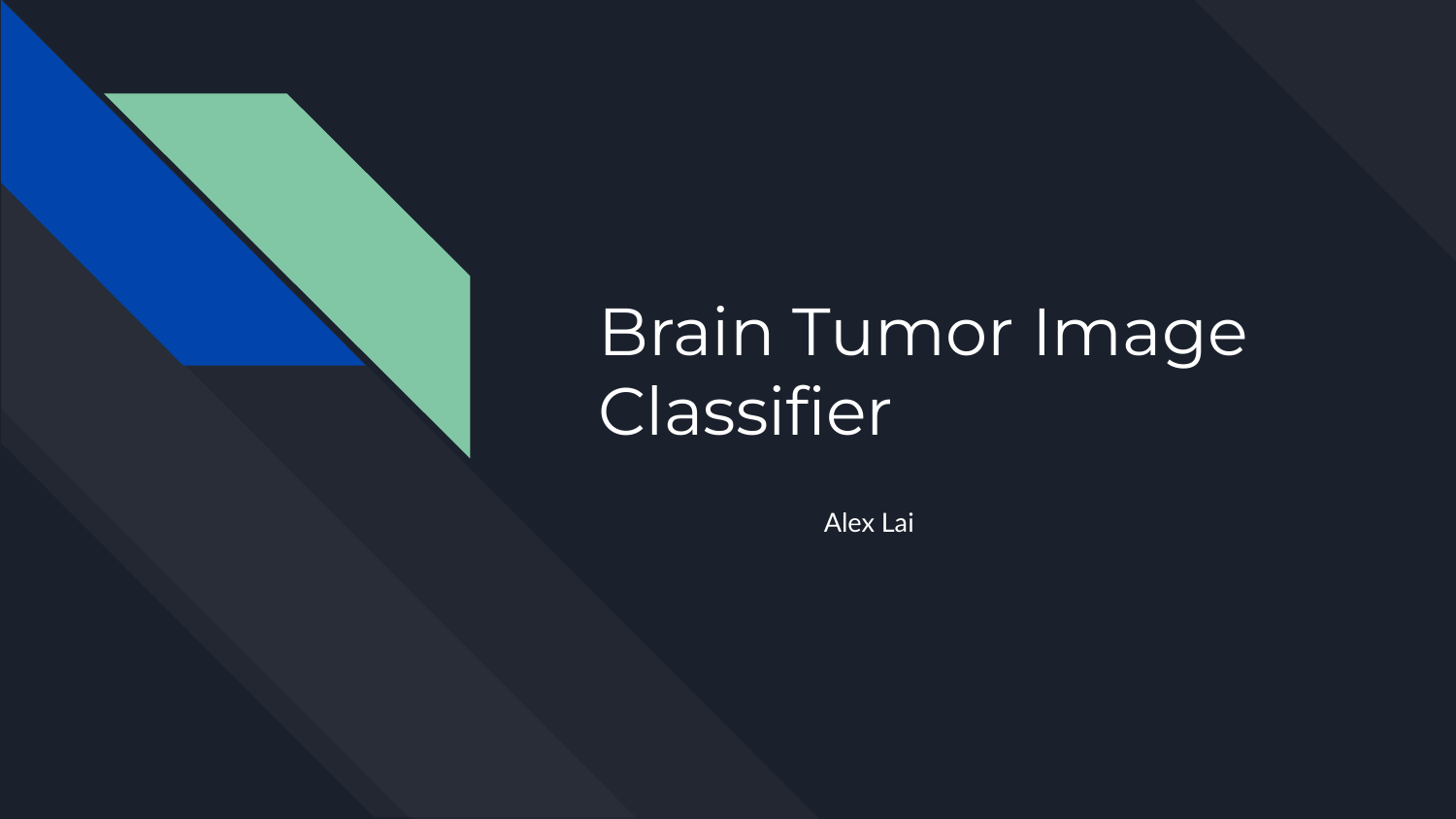

# Brain Tumor Image Classifier
Alex Lai